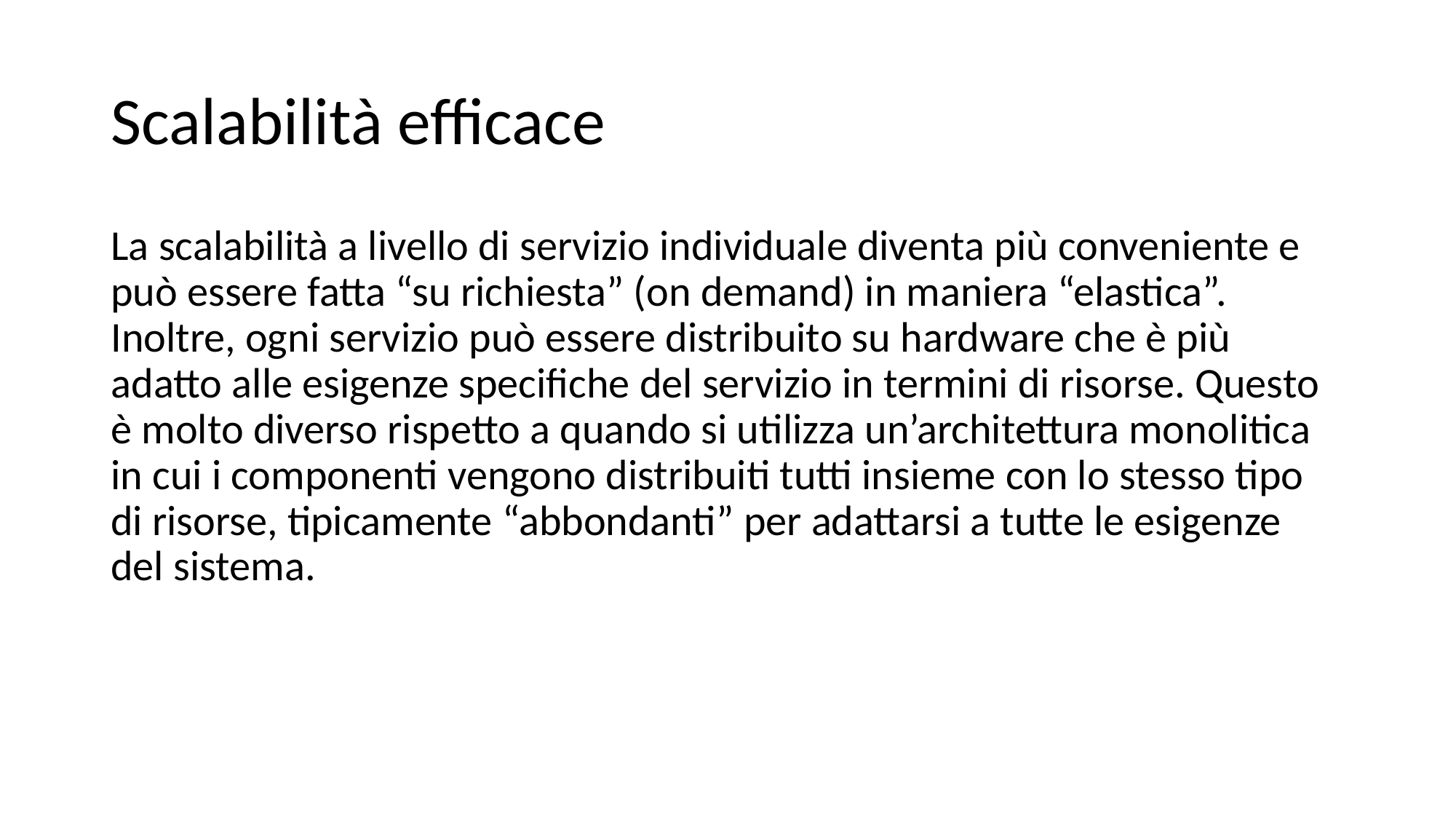

# Scalabilità efficace
La scalabilità a livello di servizio individuale diventa più conveniente e può essere fatta “su richiesta” (on demand) in maniera “elastica”.  Inoltre, ogni servizio può essere distribuito su hardware che è più adatto alle esigenze specifiche del servizio in termini di risorse. Questo è molto diverso rispetto a quando si utilizza un’architettura monolitica in cui i componenti vengono distribuiti tutti insieme con lo stesso tipo di risorse, tipicamente “abbondanti” per adattarsi a tutte le esigenze del sistema.